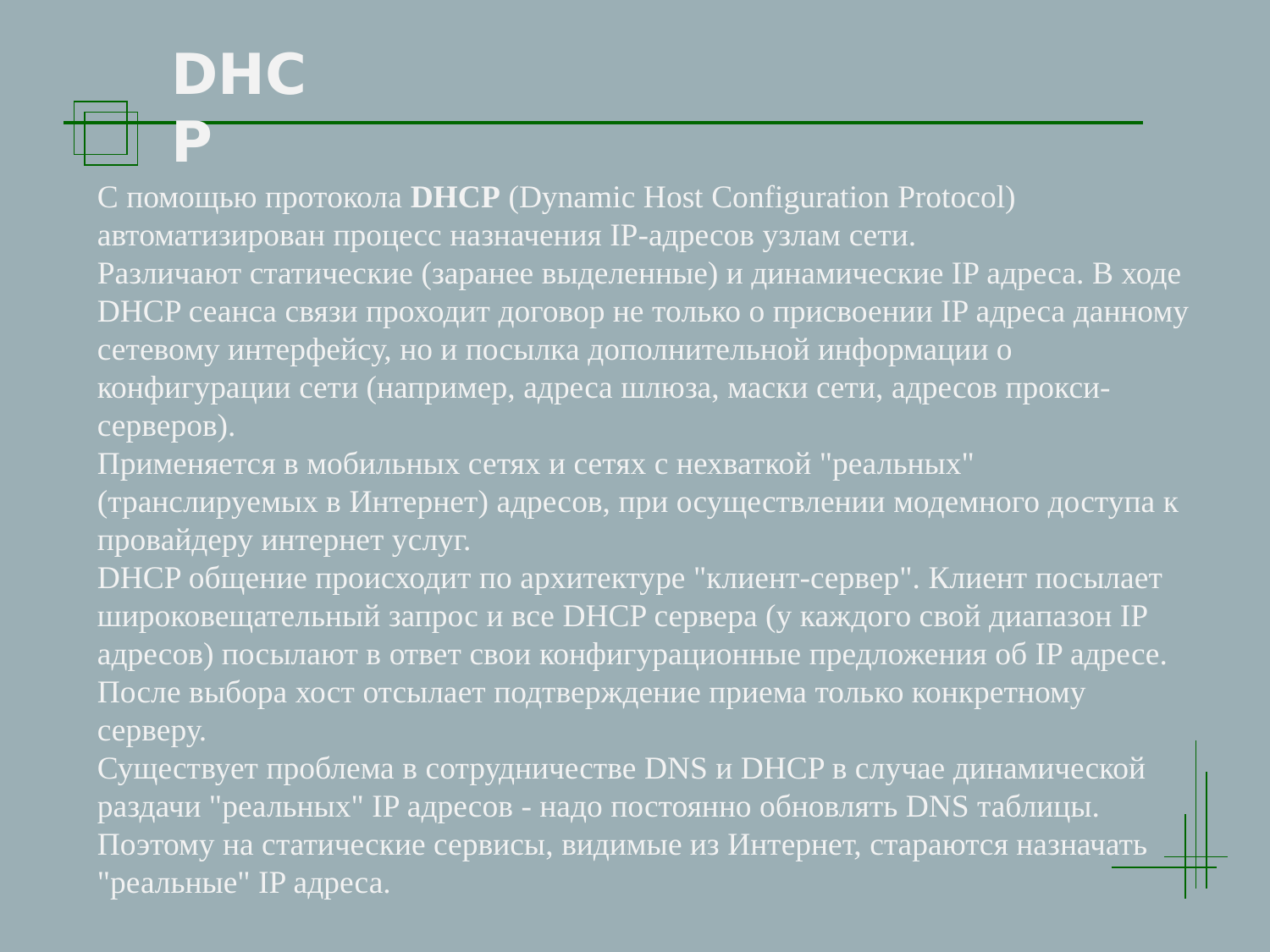

DHCP

С помощью протокола DHCP (Dynamic Host Configuration Protocol) автоматизирован процесс назначения IP-адресов узлам сети.
Различают статические (заранее выделенные) и динамические IP адреса. В ходе DHCP сеанса связи проходит договор не только о присвоении IP адреса данному сетевому интерфейсу, но и посылка дополнительной информации о конфигурации сети (например, адреса шлюза, маски сети, адресов прокси-серверов).
Применяется в мобильных сетях и сетях с нехваткой "реальных" (транслируемых в Интернет) адресов, при осуществлении модемного доступа к провайдеру интернет услуг.
DHCP общение происходит по архитектуре "клиент-сервер". Клиент посылает широковещательный запрос и все DHCP сервера (у каждого свой диапазон IP адресов) посылают в ответ свои конфигурационные предложения об IP адресе. После выбора хост отсылает подтверждение приема только конкретному серверу.
Существует проблема в сотрудничестве DNS и DHCP в случае динамической раздачи "реальных" IP адресов - надо постоянно обновлять DNS таблицы. Поэтому на статические сервисы, видимые из Интернет, стараются назначать "реальные" IP адреса.